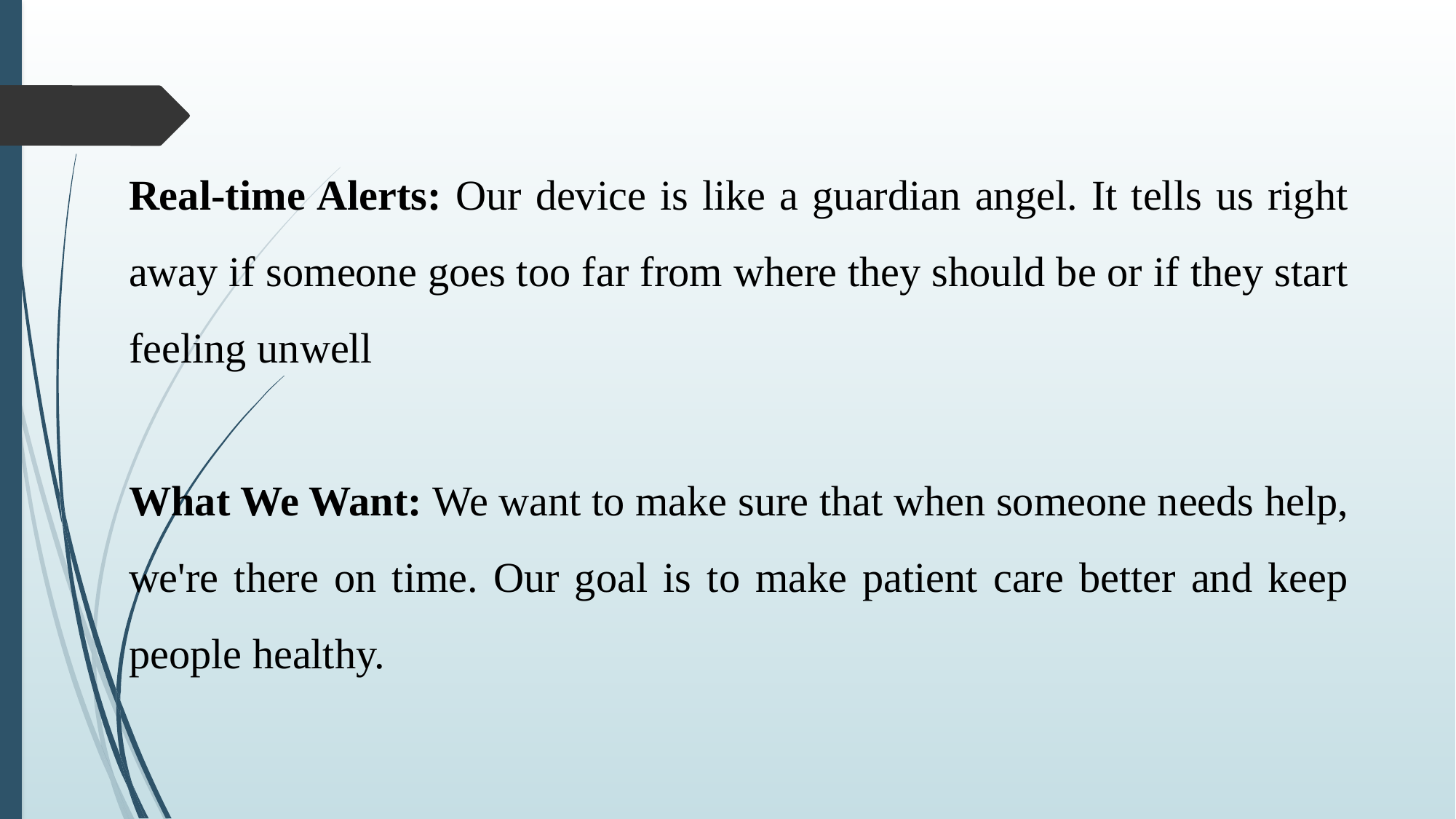

Real-time Alerts: Our device is like a guardian angel. It tells us right away if someone goes too far from where they should be or if they start feeling unwell

What We Want: We want to make sure that when someone needs help, we're there on time. Our goal is to make patient care better and keep people healthy.